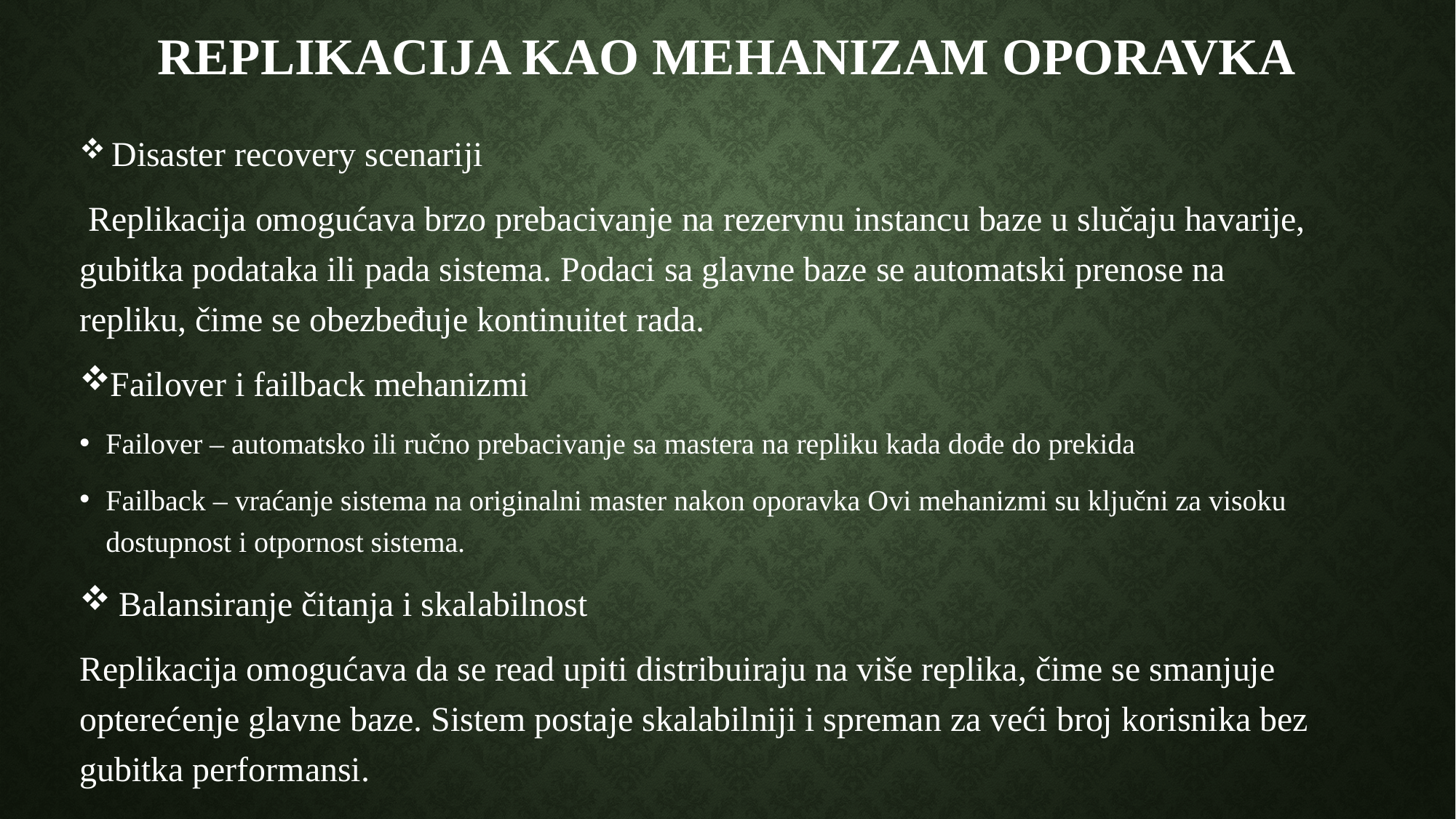

# Replikacija kao mehanizam oporavka
 Disaster recovery scenariji
 Replikacija omogućava brzo prebacivanje na rezervnu instancu baze u slučaju havarije, gubitka podataka ili pada sistema. Podaci sa glavne baze se automatski prenose na repliku, čime se obezbeđuje kontinuitet rada.
Failover i failback mehanizmi
Failover – automatsko ili ručno prebacivanje sa mastera na repliku kada dođe do prekida
Failback – vraćanje sistema na originalni master nakon oporavka Ovi mehanizmi su ključni za visoku dostupnost i otpornost sistema.
 Balansiranje čitanja i skalabilnost
Replikacija omogućava da se read upiti distribuiraju na više replika, čime se smanjuje opterećenje glavne baze. Sistem postaje skalabilniji i spreman za veći broj korisnika bez gubitka performansi.